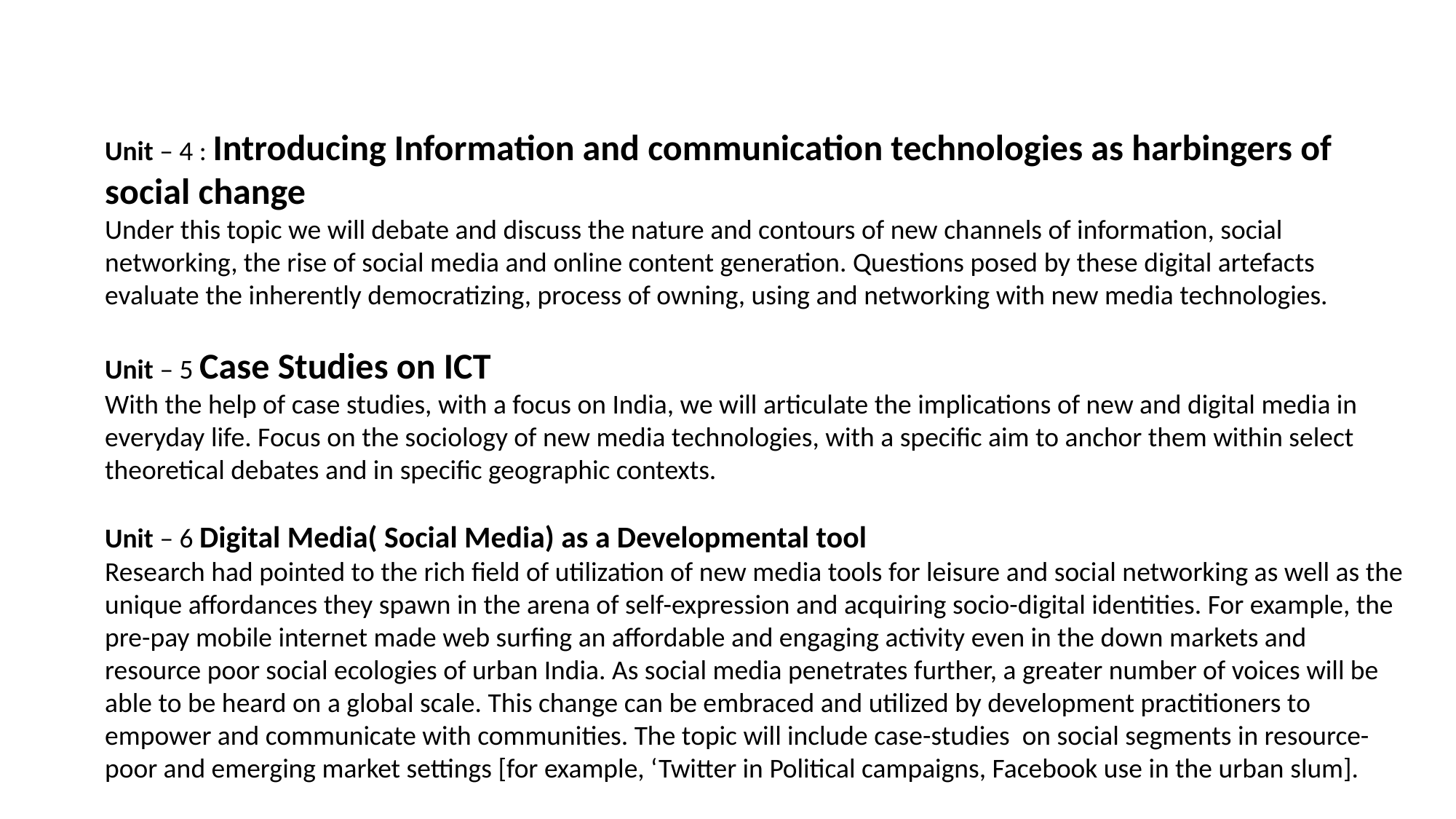

Unit – 4 : Introducing Information and communication technologies as harbingers of social change
Under this topic we will debate and discuss the nature and contours of new channels of information, social networking, the rise of social media and online content generation. Questions posed by these digital artefacts evaluate the inherently democratizing, process of owning, using and networking with new media technologies.

Unit – 5 Case Studies on ICT
With the help of case studies, with a focus on India, we will articulate the implications of new and digital media in everyday life. Focus on the sociology of new media technologies, with a specific aim to anchor them within select theoretical debates and in specific geographic contexts.

Unit – 6 Digital Media( Social Media) as a Developmental tool
Research had pointed to the rich field of utilization of new media tools for leisure and social networking as well as the unique affordances they spawn in the arena of self-expression and acquiring socio-digital identities. For example, the pre-pay mobile internet made web surfing an affordable and engaging activity even in the down markets and resource poor social ecologies of urban India. As social media penetrates further, a greater number of voices will be able to be heard on a global scale. This change can be embraced and utilized by development practitioners to empower and communicate with communities. The topic will include case-studies  on social segments in resource-poor and emerging market settings [for example, ‘Twitter in Political campaigns, Facebook use in the urban slum].